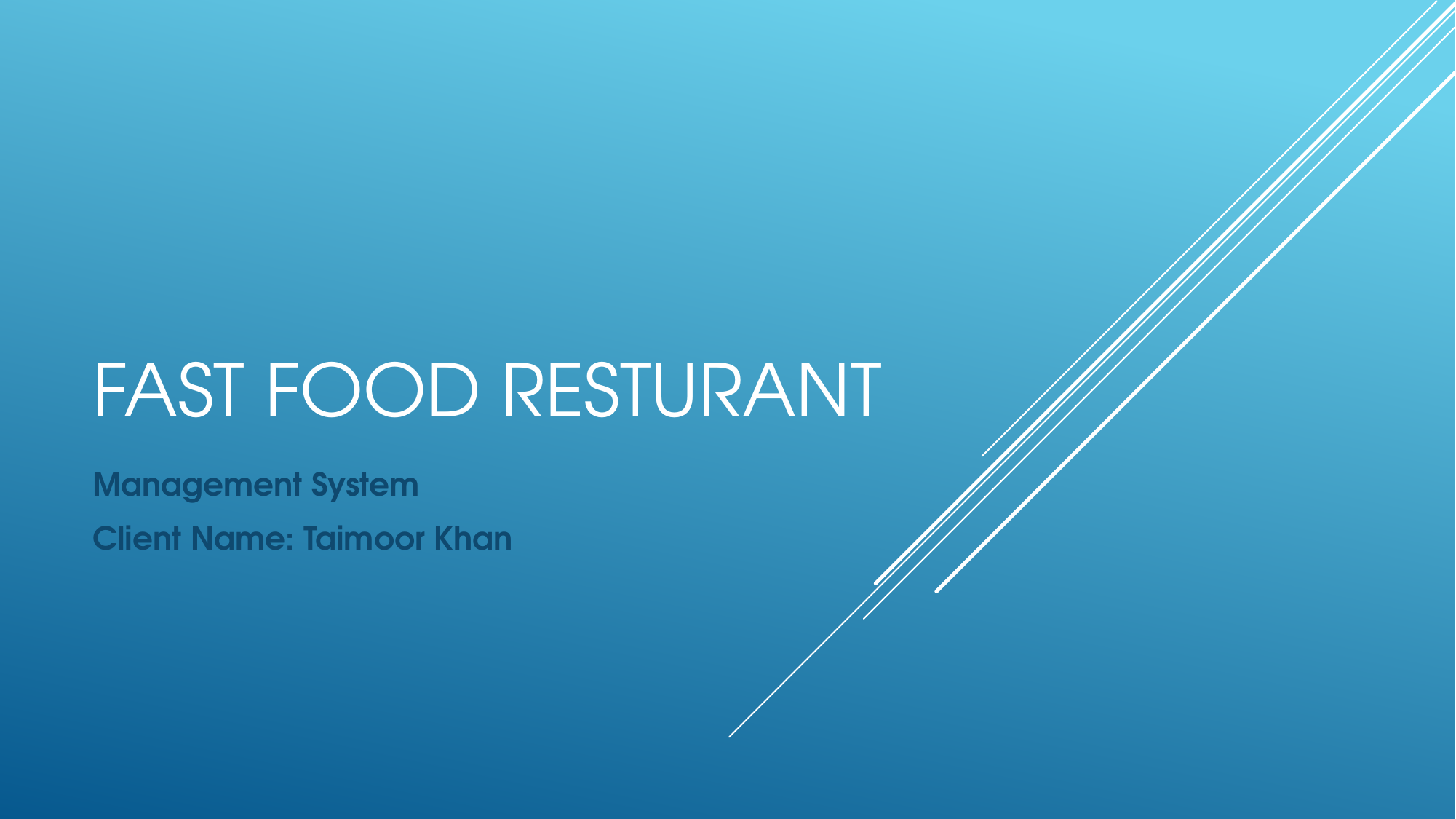

# FAST FOOD RESTURANT
Management System
Client Name: Taimoor Khan